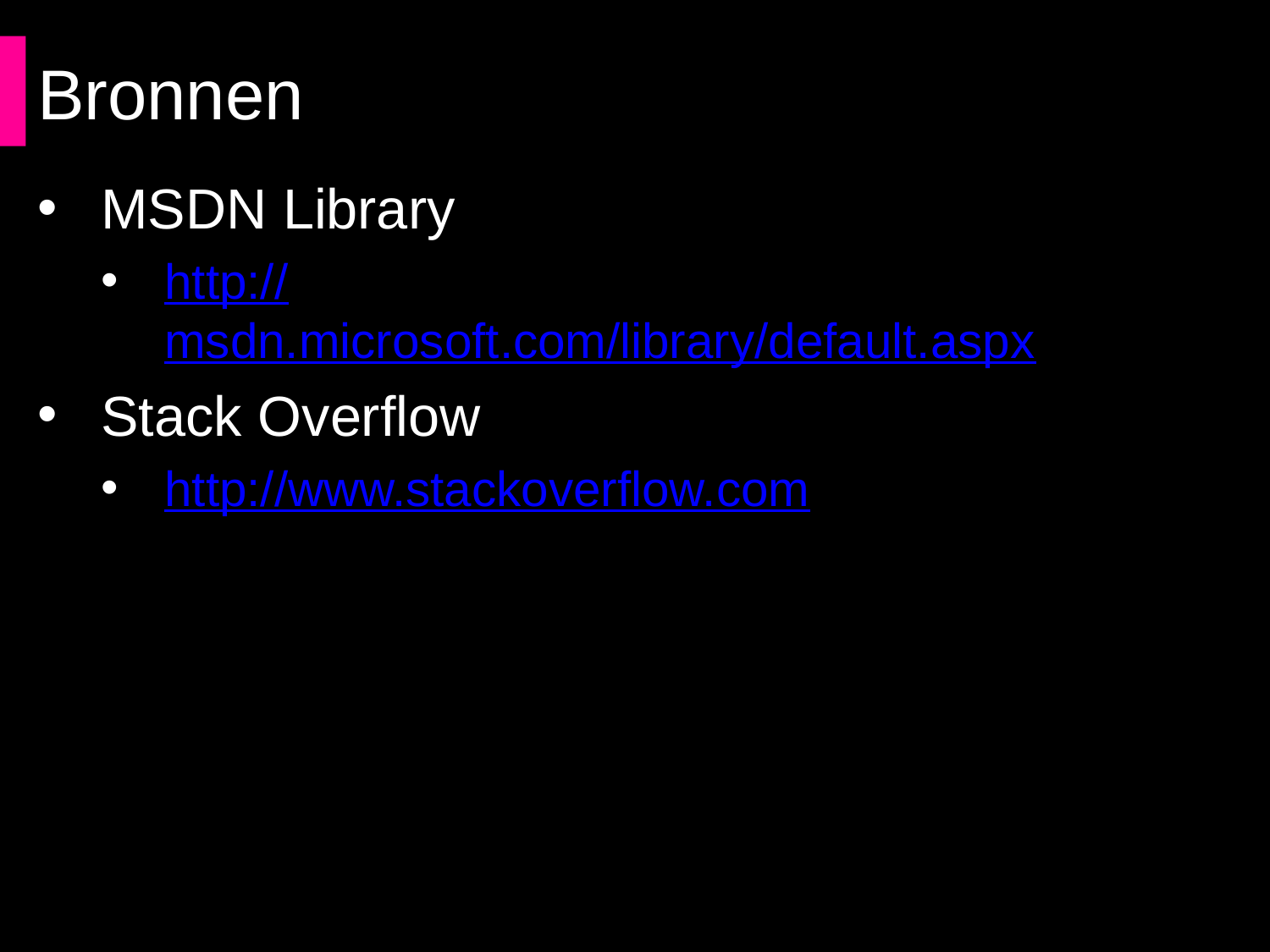

# Bronnen
MSDN Library
http://msdn.microsoft.com/library/default.aspx
Stack Overflow
http://www.stackoverflow.com